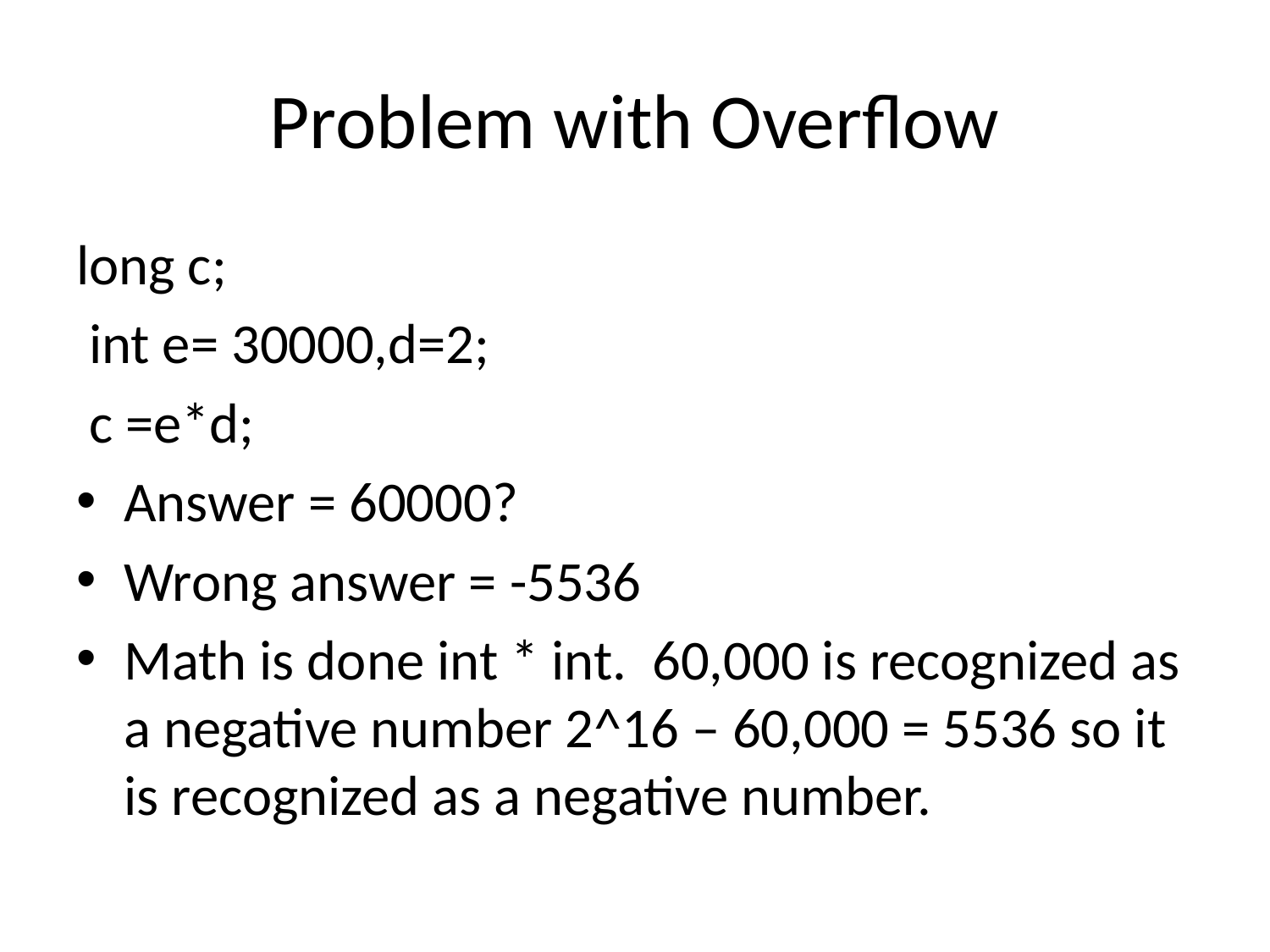

# Problem with Overflow
long c;
 int e= 30000,d=2;
 c =e*d;
Answer = 60000?
Wrong answer = -5536
Math is done int * int.  60,000 is recognized as a negative number 2^16 – 60,000 = 5536 so it is recognized as a negative number.